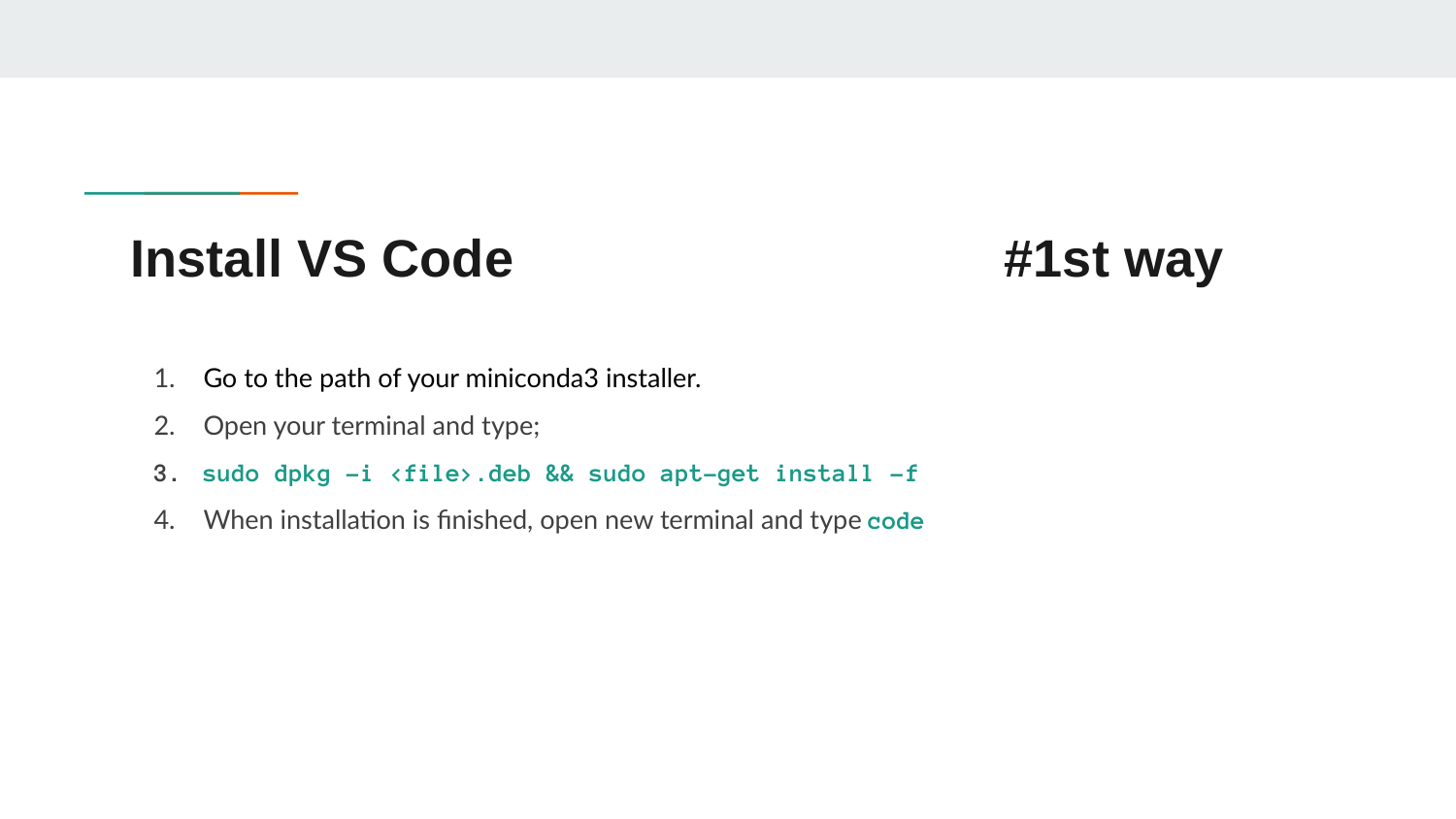

# Install VS Code				#1st way
Go to the path of your miniconda3 installer.
Open your terminal and type;
sudo dpkg -i <file>.deb && sudo apt-get install -f
When installation is finished, open new terminal and type code